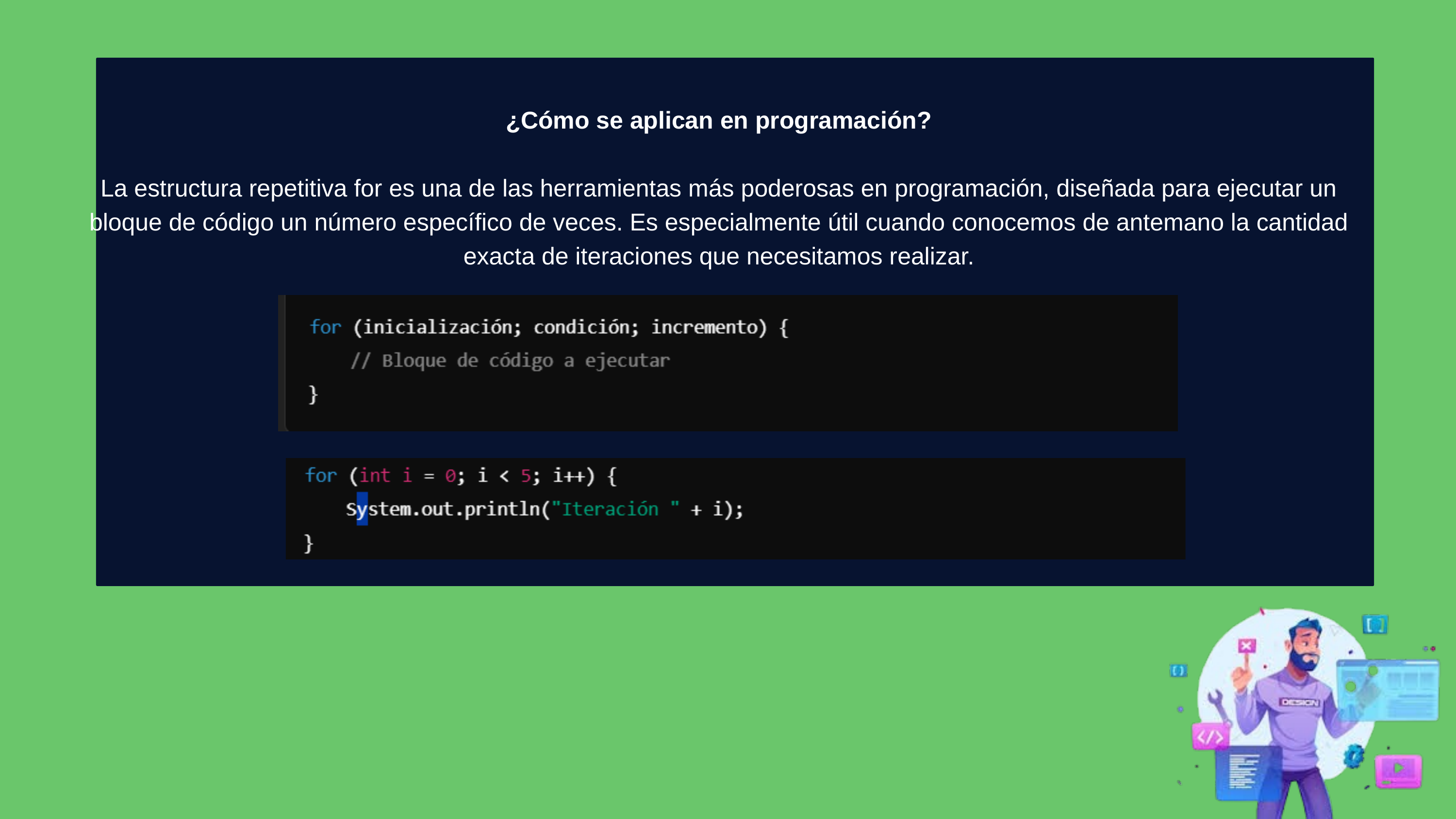

¿Cómo se aplican en programación?

La estructura repetitiva for es una de las herramientas más poderosas en programación, diseñada para ejecutar un bloque de código un número específico de veces. Es especialmente útil cuando conocemos de antemano la cantidad exacta de iteraciones que necesitamos realizar.